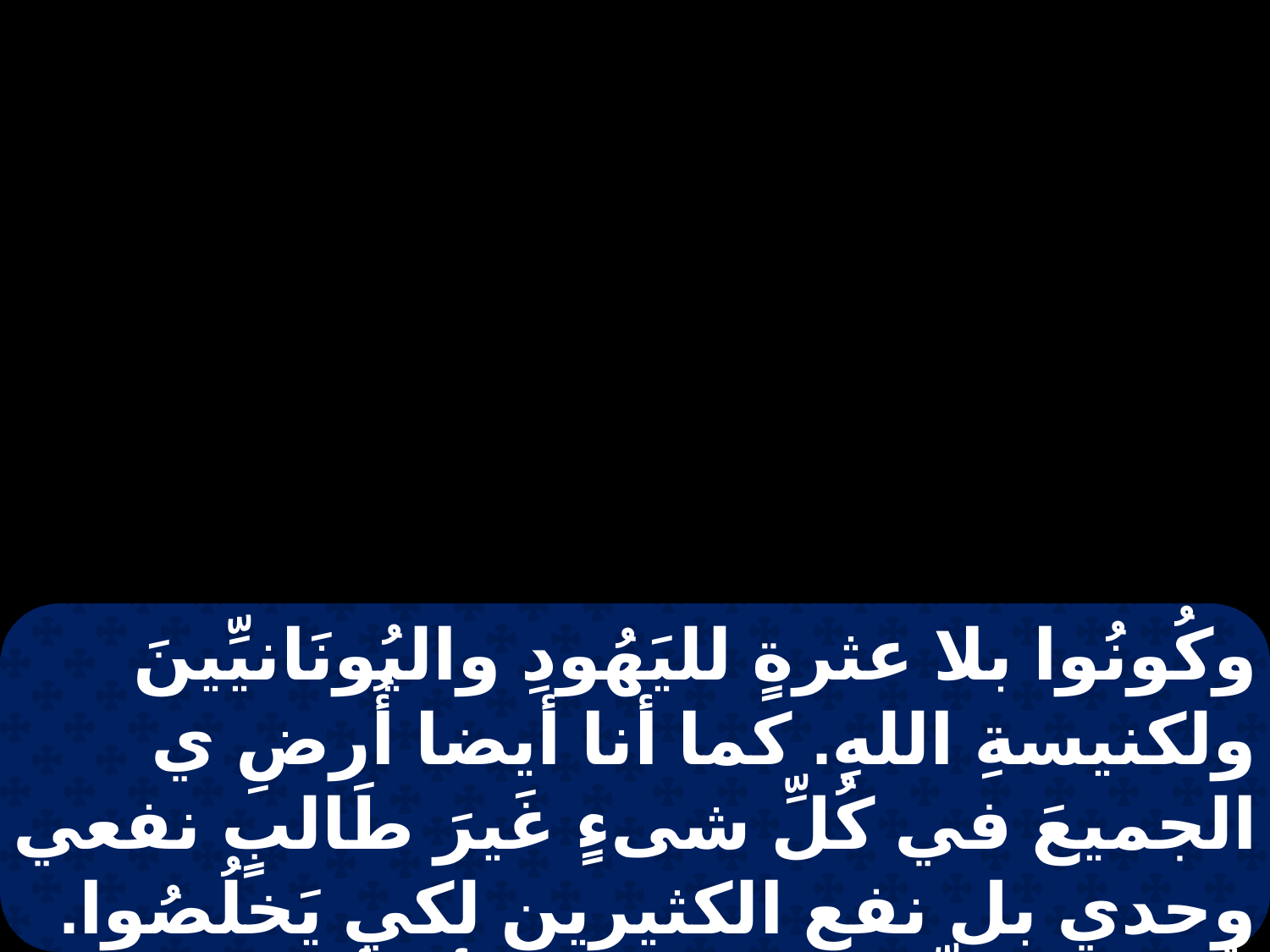

وكُونُوا بلا عثرةٍ لليَهُودِ واليُونَانيِّينَ ولكنيسةِ اللهِ. كما أنا أيضا أُرضِ ي الجميعَ في كُلِّ شىءٍ غَيرَ طَالبٍ نفعي وحدي بل نفع الكثيرين لكي يَخلُصُوا. كُونُوا مُتَشِّبهينَ بي كما أنا أيضا مُتشِّبهُ بالمسيح.